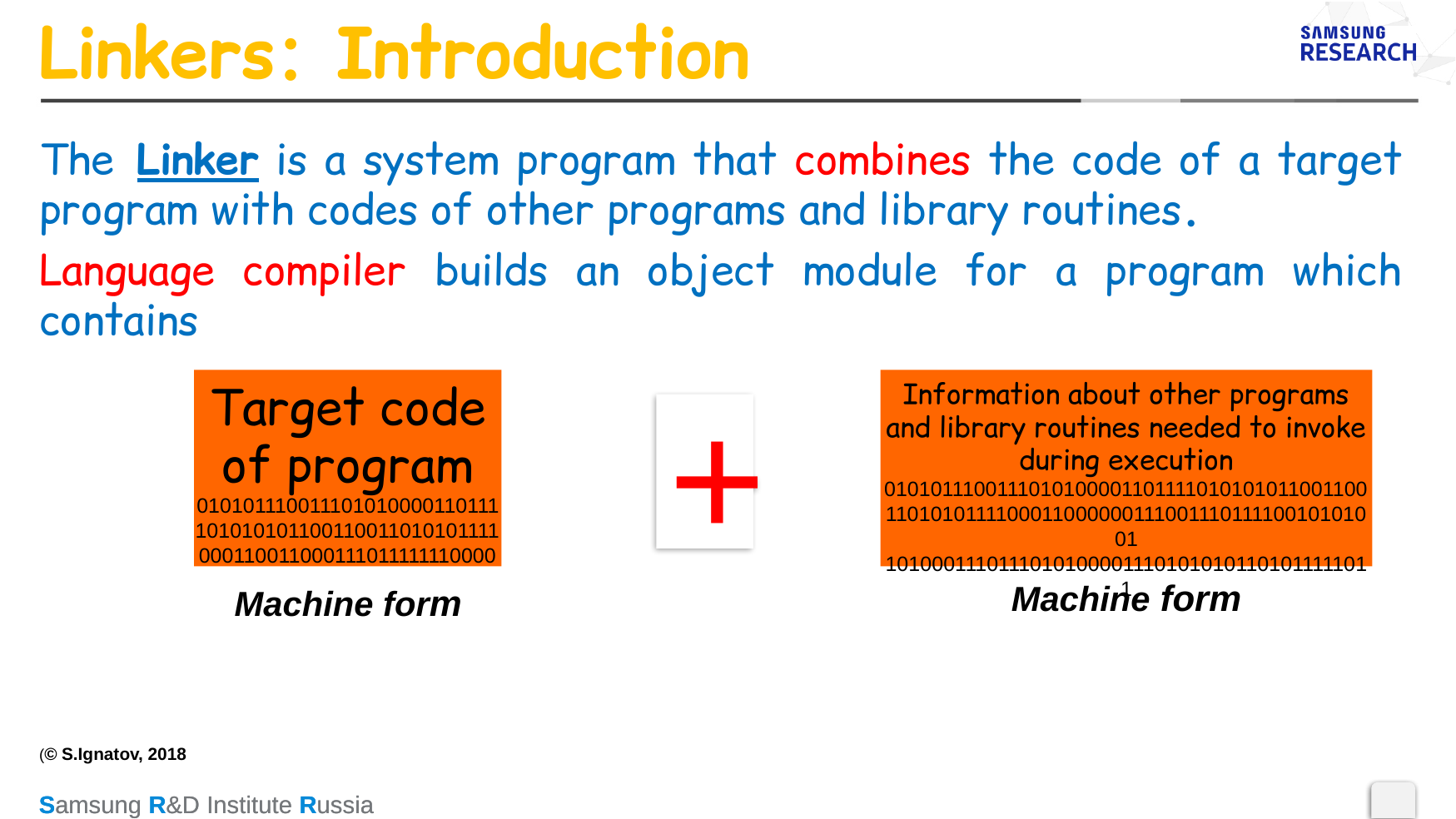

# Linkers: Introduction
The Linker is a system program that combines the code of a target program with codes of other programs and library routines.
Language compiler builds an object module for a program which contains

Target code of program
010101110011101010000110111101010101100110011010101111000110011000111011111110000
Information about other programs and library routines needed to invoke during execution
0101011100111010100001101111010101011001100110101011110001100000011100111011110010101001 10100011101110101000011101010101101011111011
+
Machine form
Machine form
(© S.Ignatov, 2018